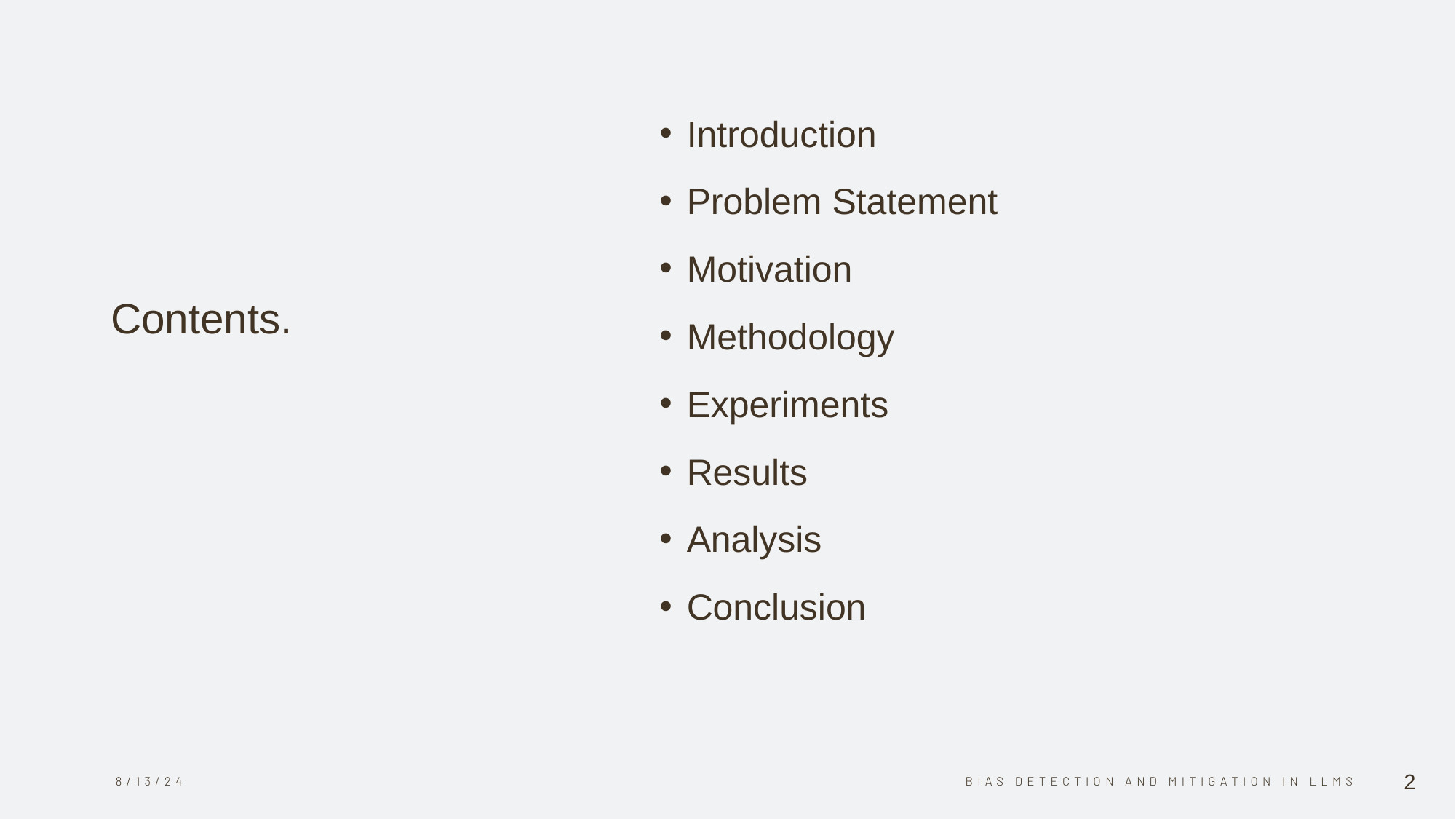

Introduction
Problem Statement
Motivation
Methodology
Experiments
Results
Analysis
Conclusion
# Contents.
8/13/24
Bias detection and mitigation in llms
2